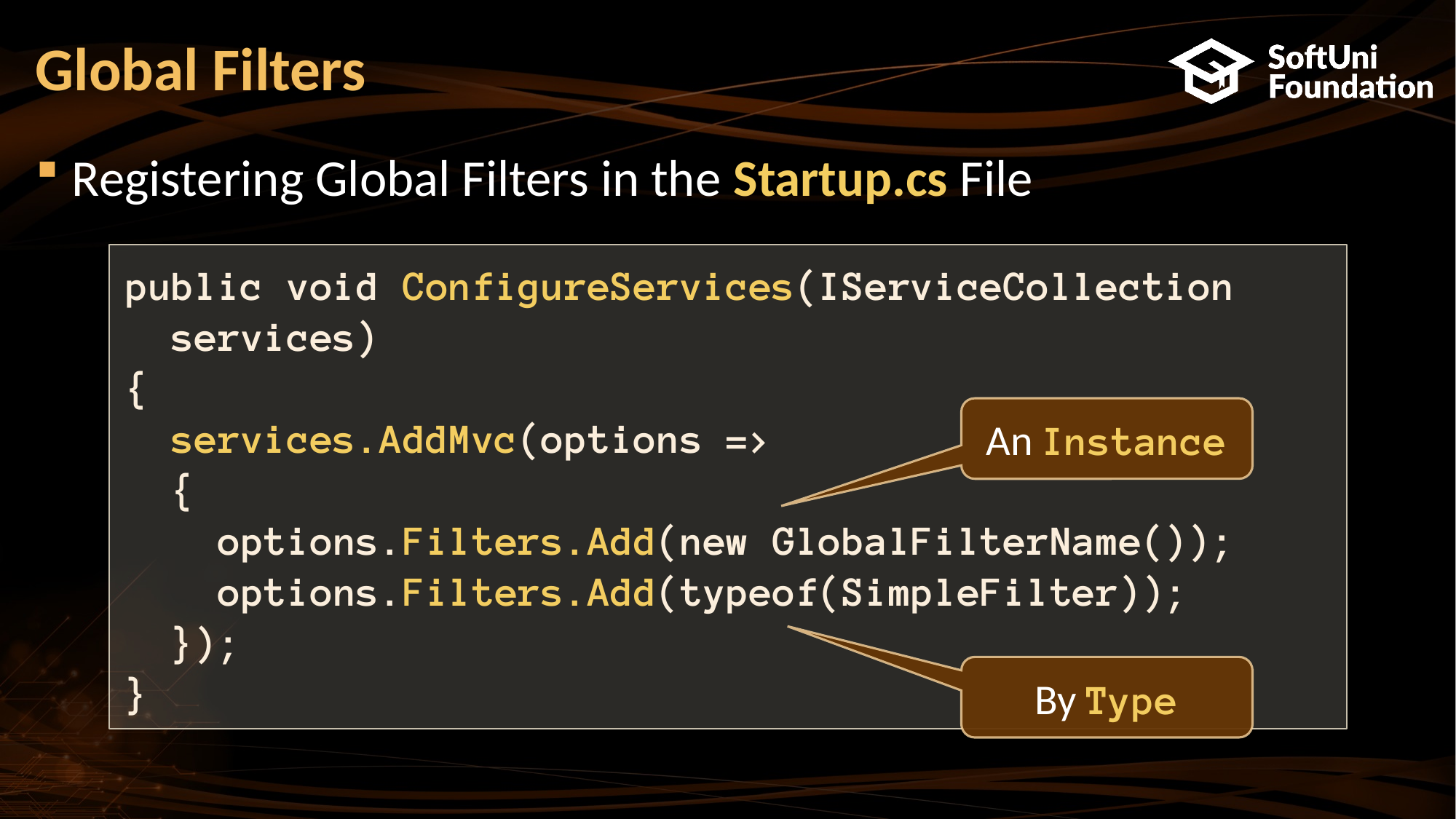

# Global Filters
Registering Global Filters in the Startup.cs File

public void ConfigureServices(IServiceCollection
  services)
{
  services.AddMvc(options =>
  {
    options.Filters.Add(new GlobalFilterName());
    options.Filters.Add(typeof(SimpleFilter));
  });
}
An Instance
By Type